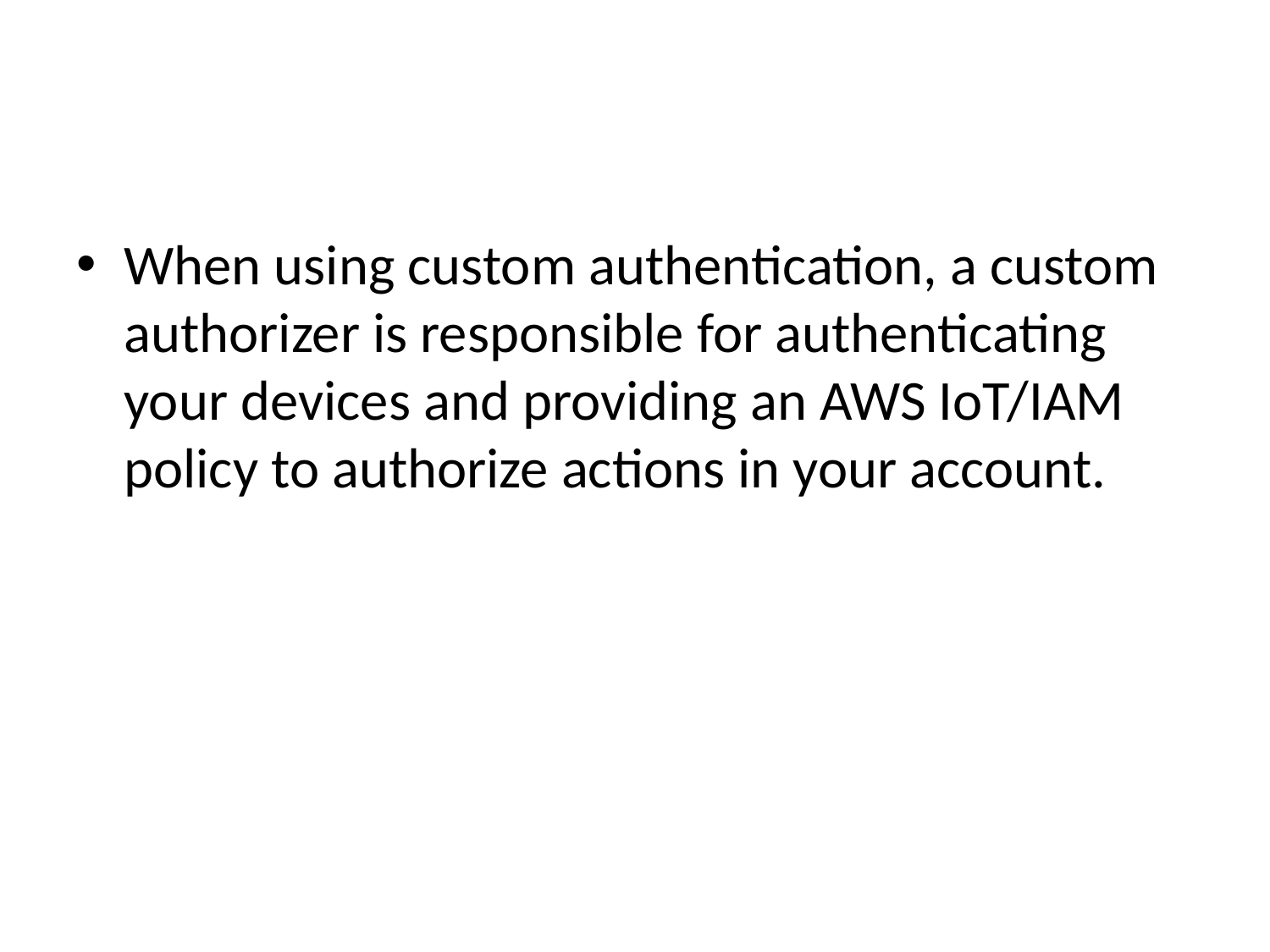

When using custom authentication, a custom authorizer is responsible for authenticating your devices and providing an AWS IoT/IAM policy to authorize actions in your account.